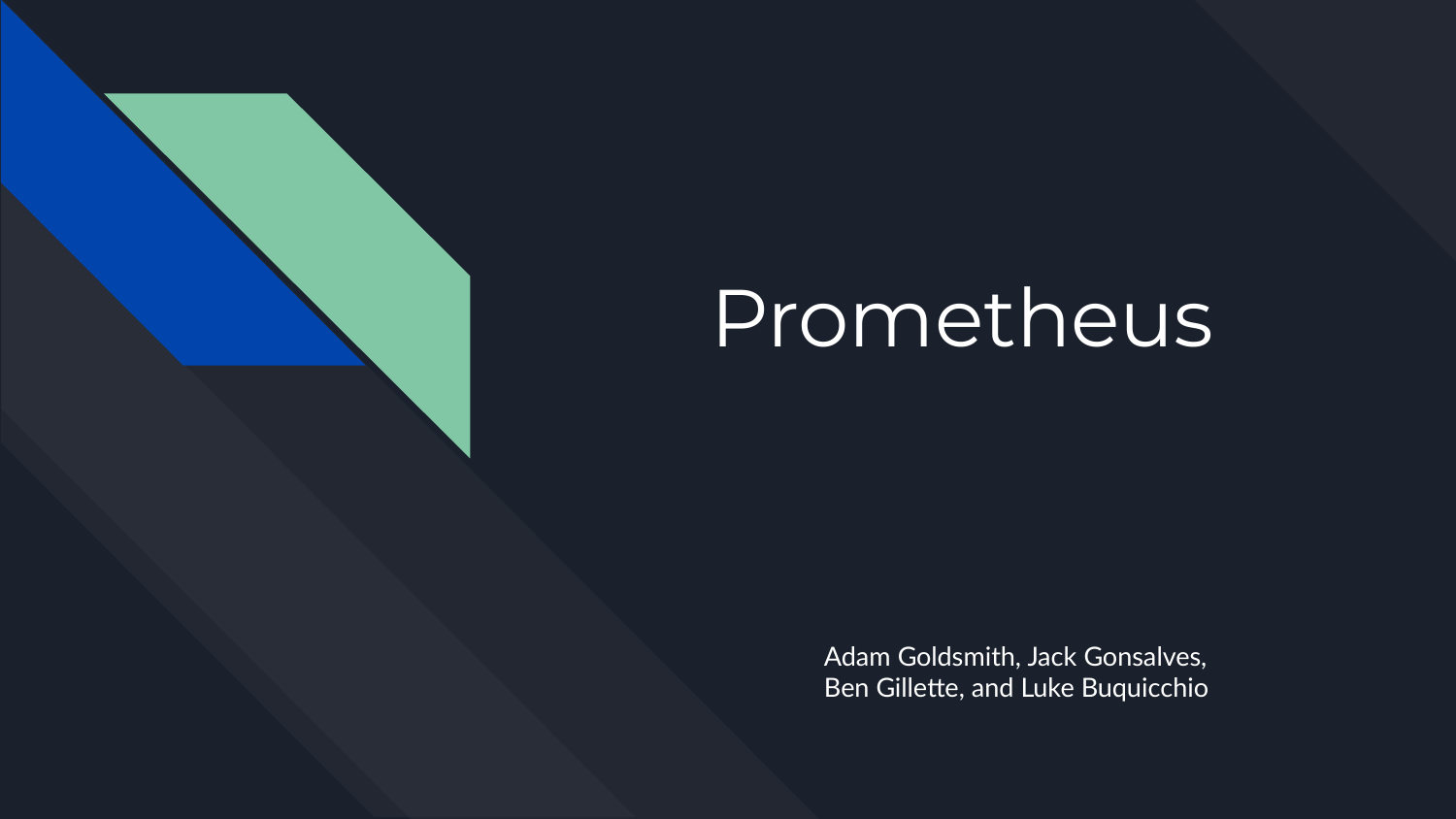

# Prometheus

Adam Goldsmith, Jack Gonsalves,
Ben Gillette, and Luke Buquicchio